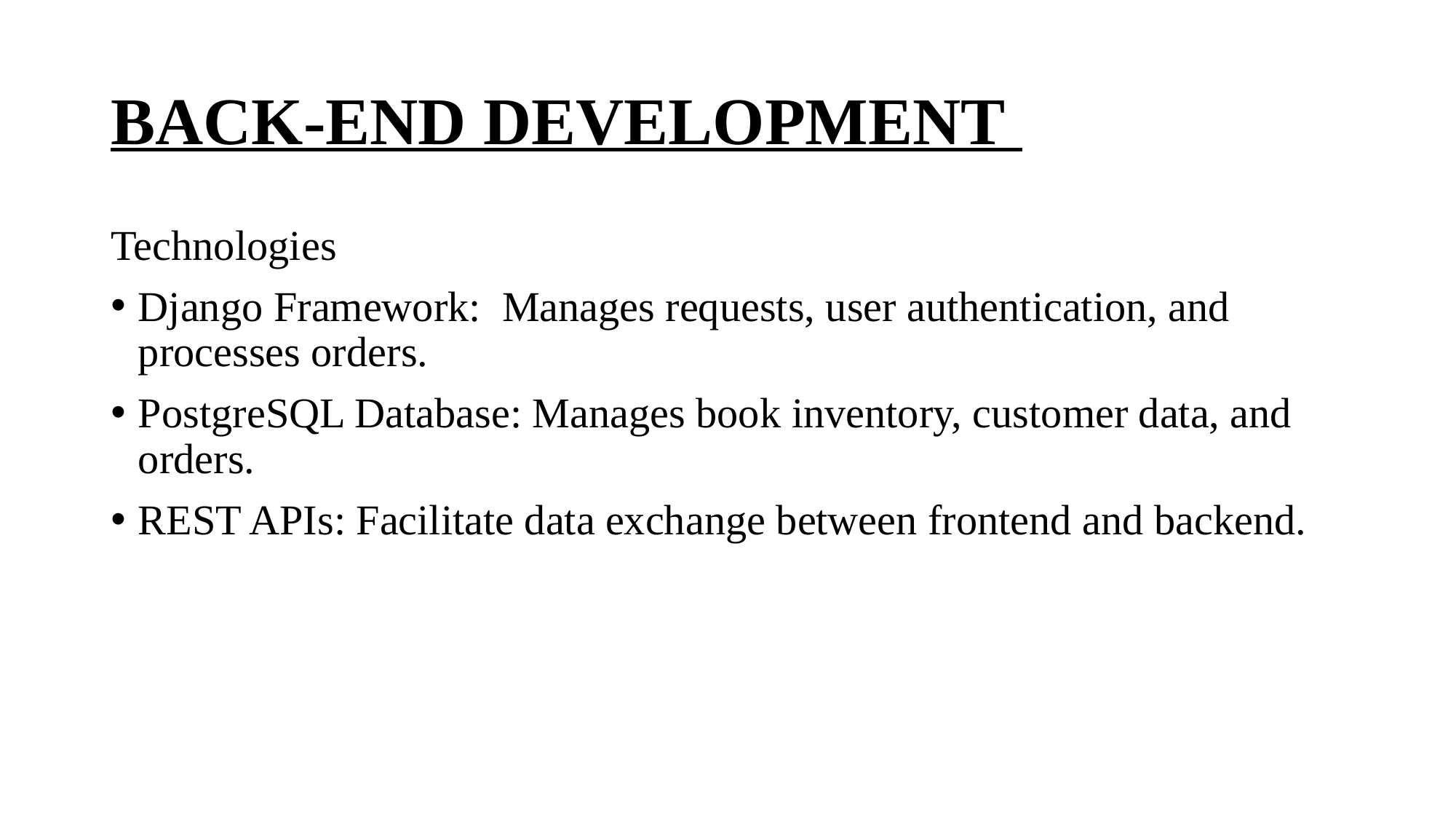

# BACK-END DEVELOPMENT
Technologies
Django Framework:  Manages requests, user authentication, and processes orders.
PostgreSQL Database: Manages book inventory, customer data, and orders.
REST APIs: Facilitate data exchange between frontend and backend.